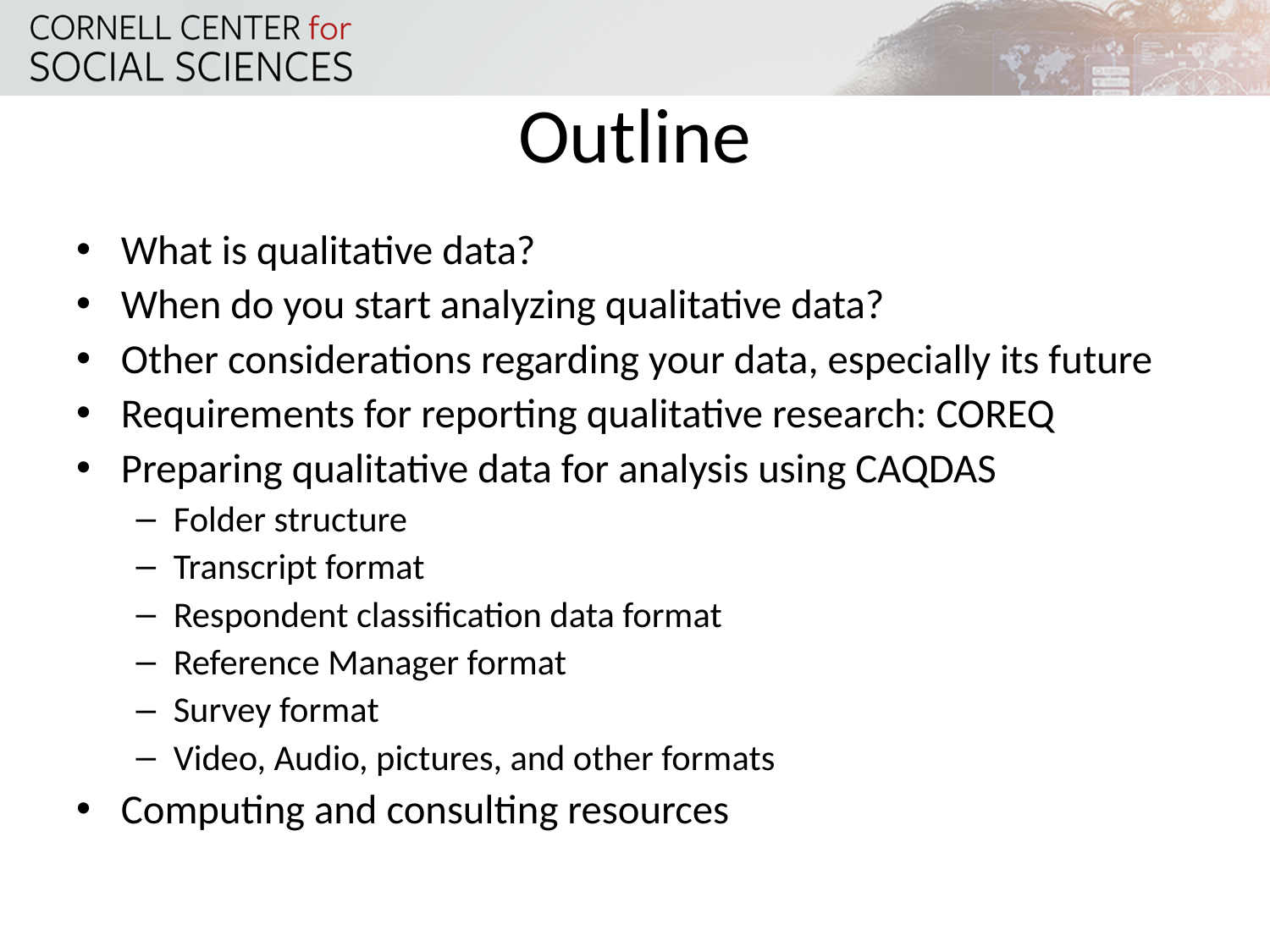

# Outline
What is qualitative data?
When do you start analyzing qualitative data?
Other considerations regarding your data, especially its future
Requirements for reporting qualitative research: COREQ
Preparing qualitative data for analysis using CAQDAS
Folder structure
Transcript format
Respondent classification data format
Reference Manager format
Survey format
Video, Audio, pictures, and other formats
Computing and consulting resources